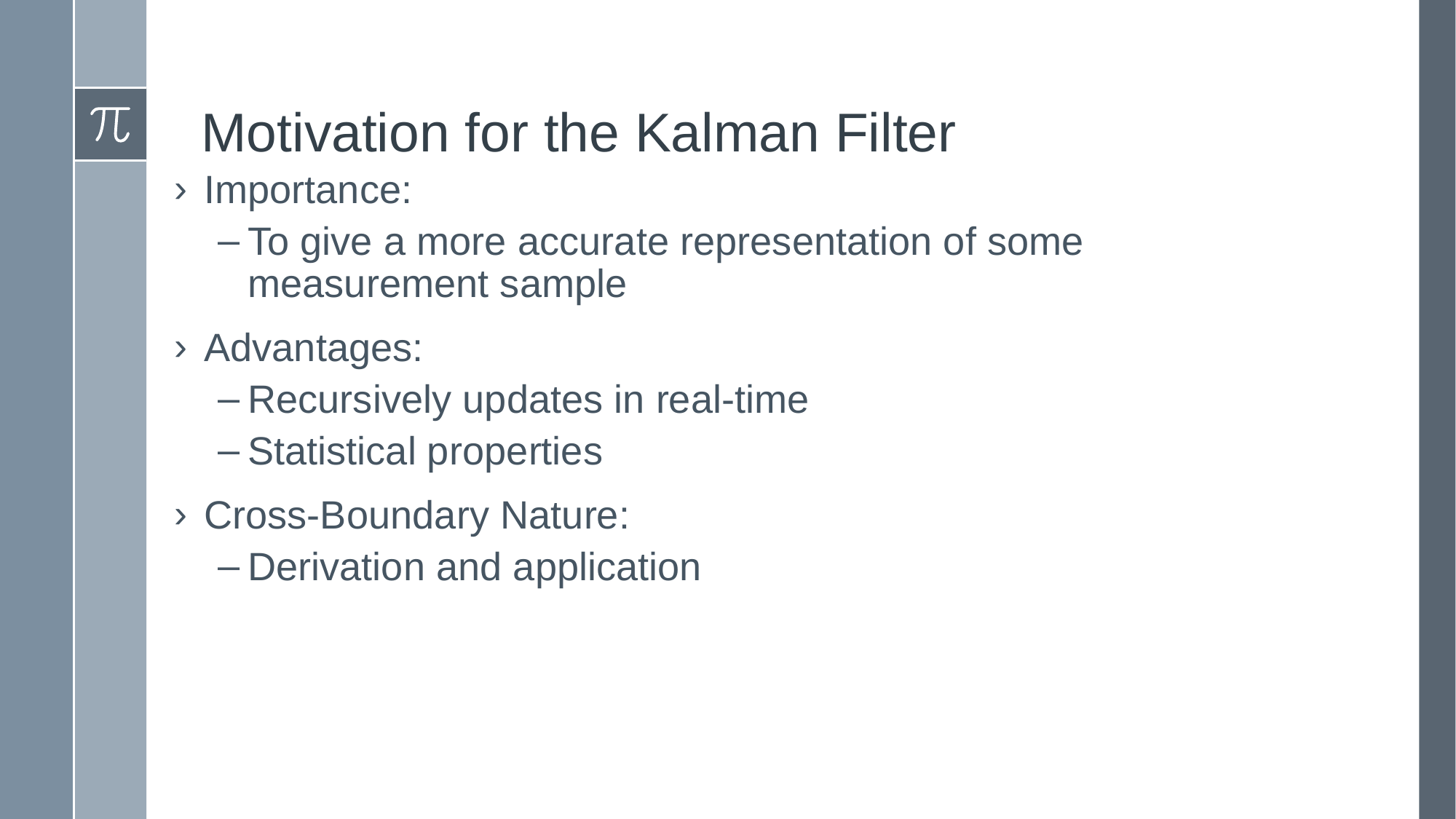

# Motivation for the Kalman Filter
Importance:
To give a more accurate representation of some measurement sample
Advantages:
Recursively updates in real-time
Statistical properties
Cross-Boundary Nature:
Derivation and application